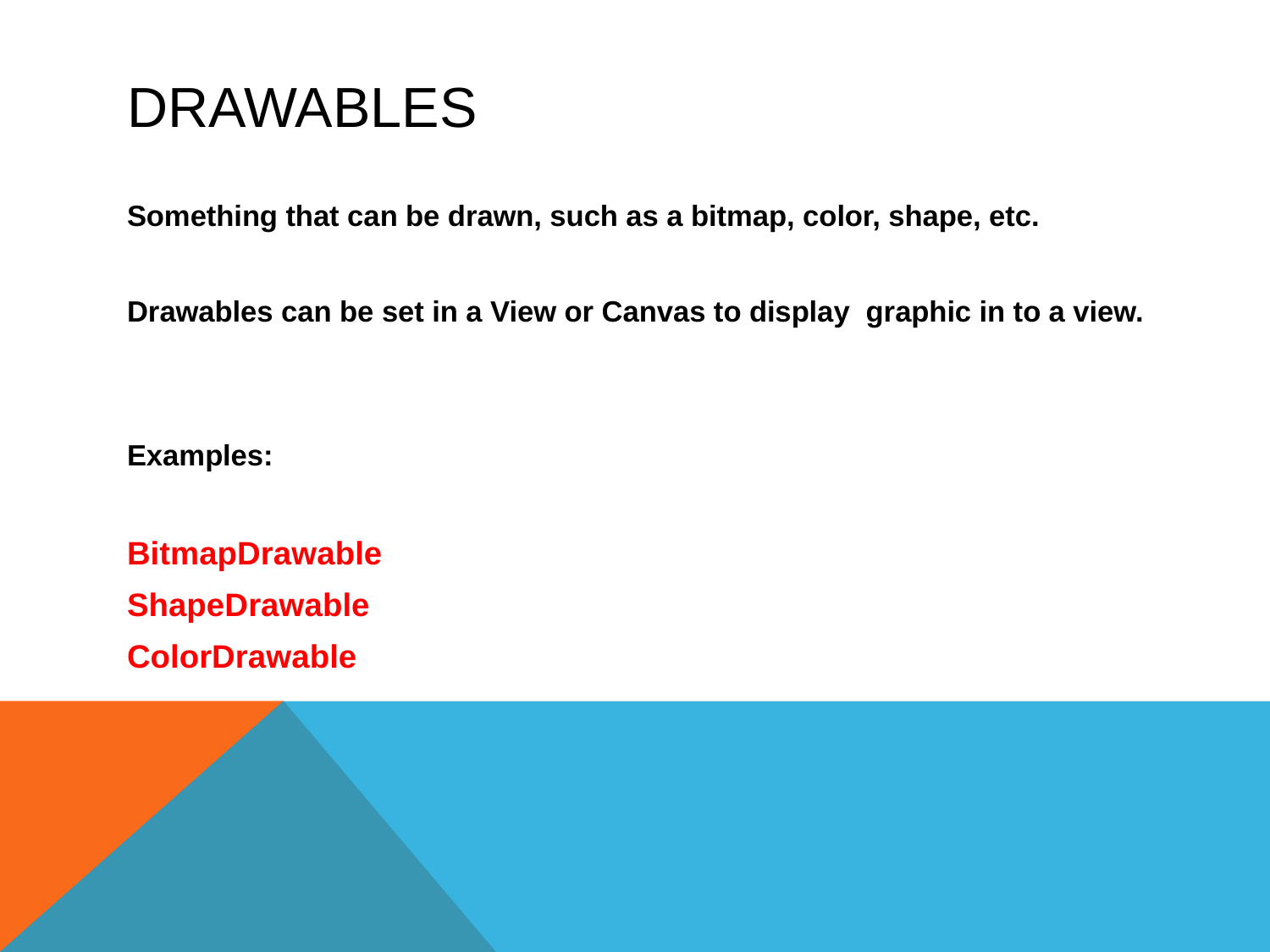

# Drawables
Something that can be drawn, such as a bitmap, color, shape, etc.

Drawables can be set in a View or Canvas to display  graphic in to a view.

Examples:

BitmapDrawable
ShapeDrawable
ColorDrawable